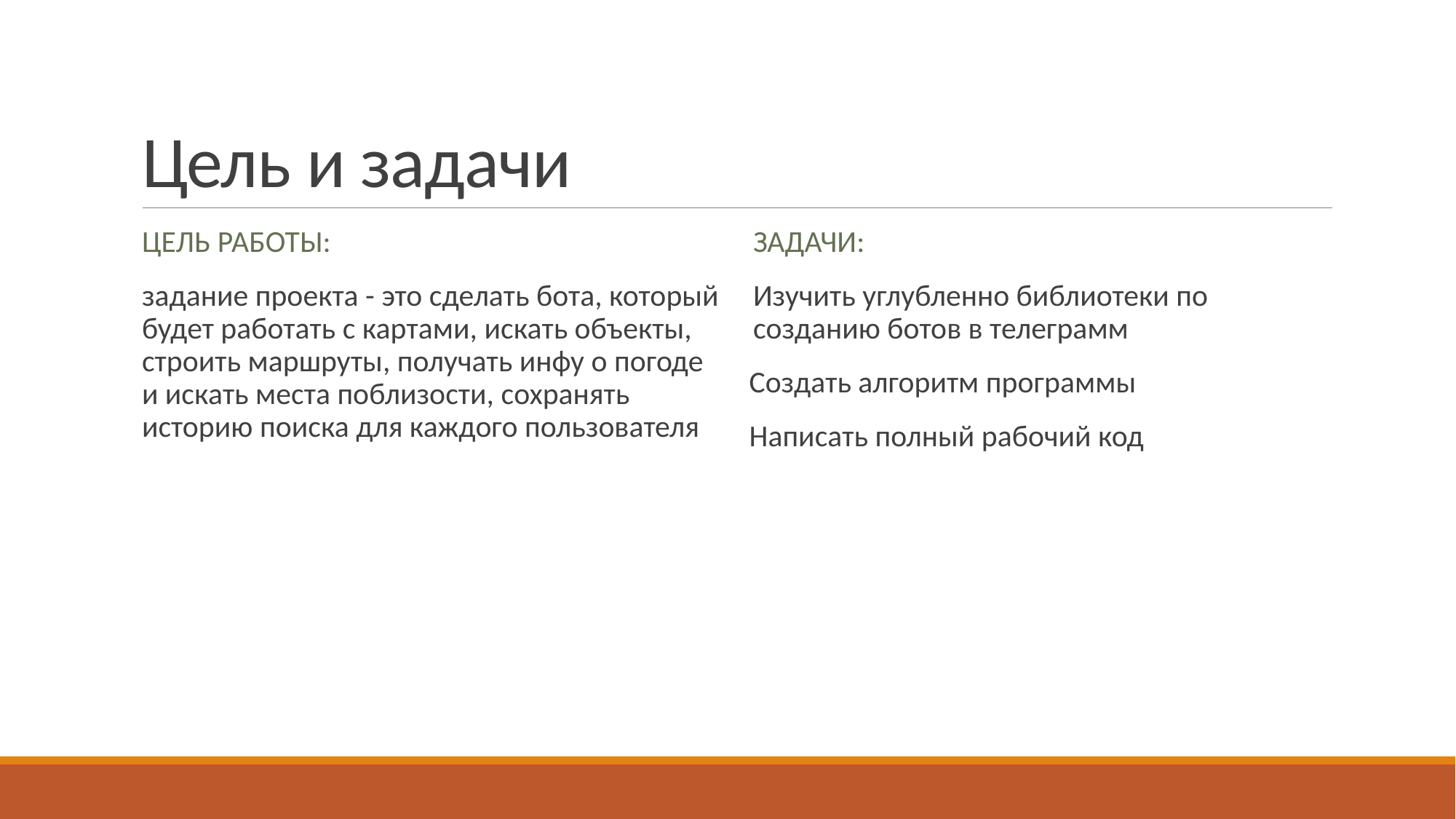

# Цель и задачи
Цель работы:
задание проекта - это сделать бота, который будет работать с картами, искать объекты, строить маршруты, получать инфу о погоде и искать места поблизости, сохранять историю поиска для каждого пользователя
Задачи:
Изучить углубленно библиотеки по созданию ботов в телеграмм
 Создать алгоритм программы
 Написать полный рабочий код